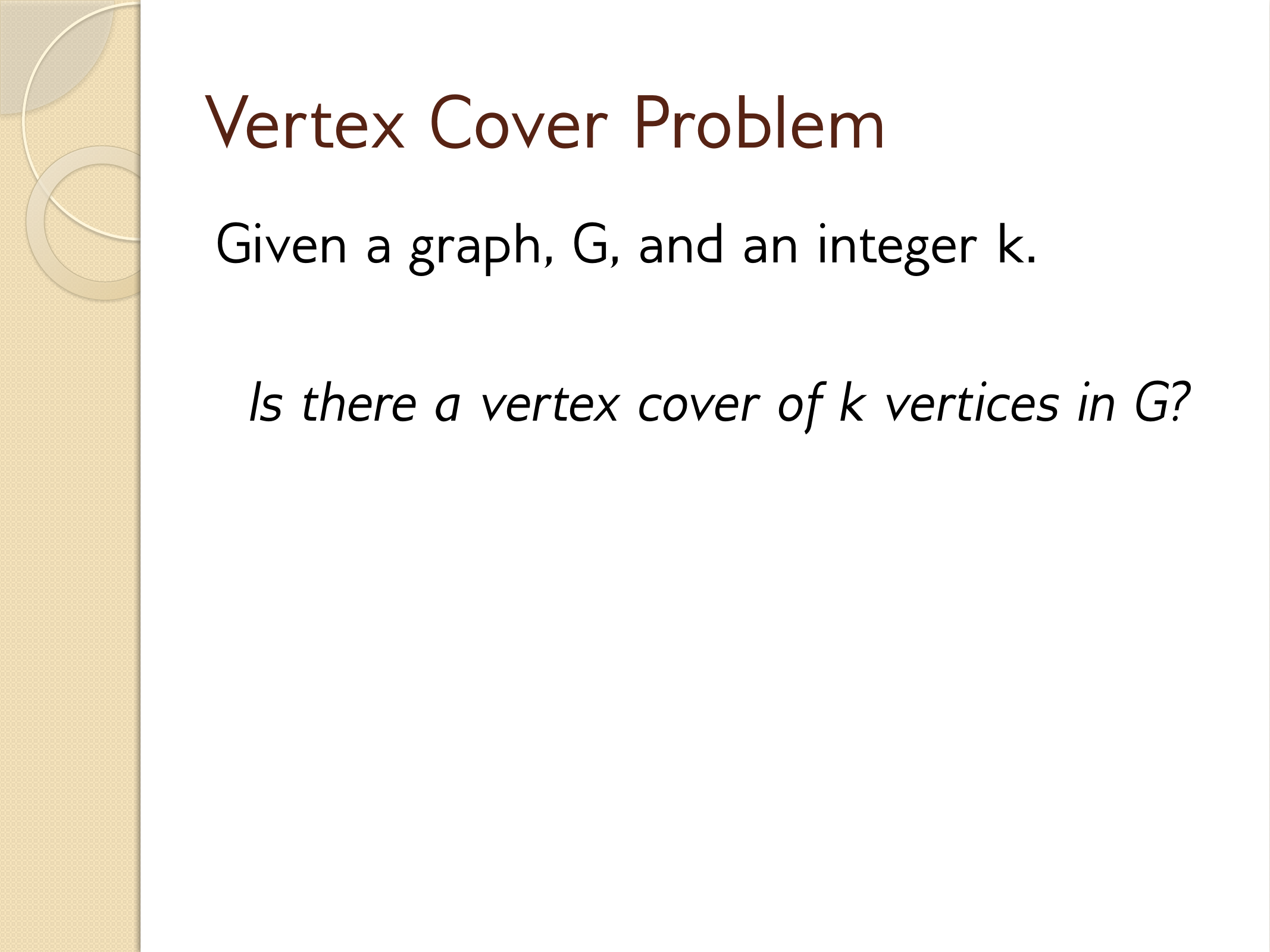

# Vertex Cover Problem
Given a graph, G, and an integer k.

Is there a vertex cover of k vertices in G?